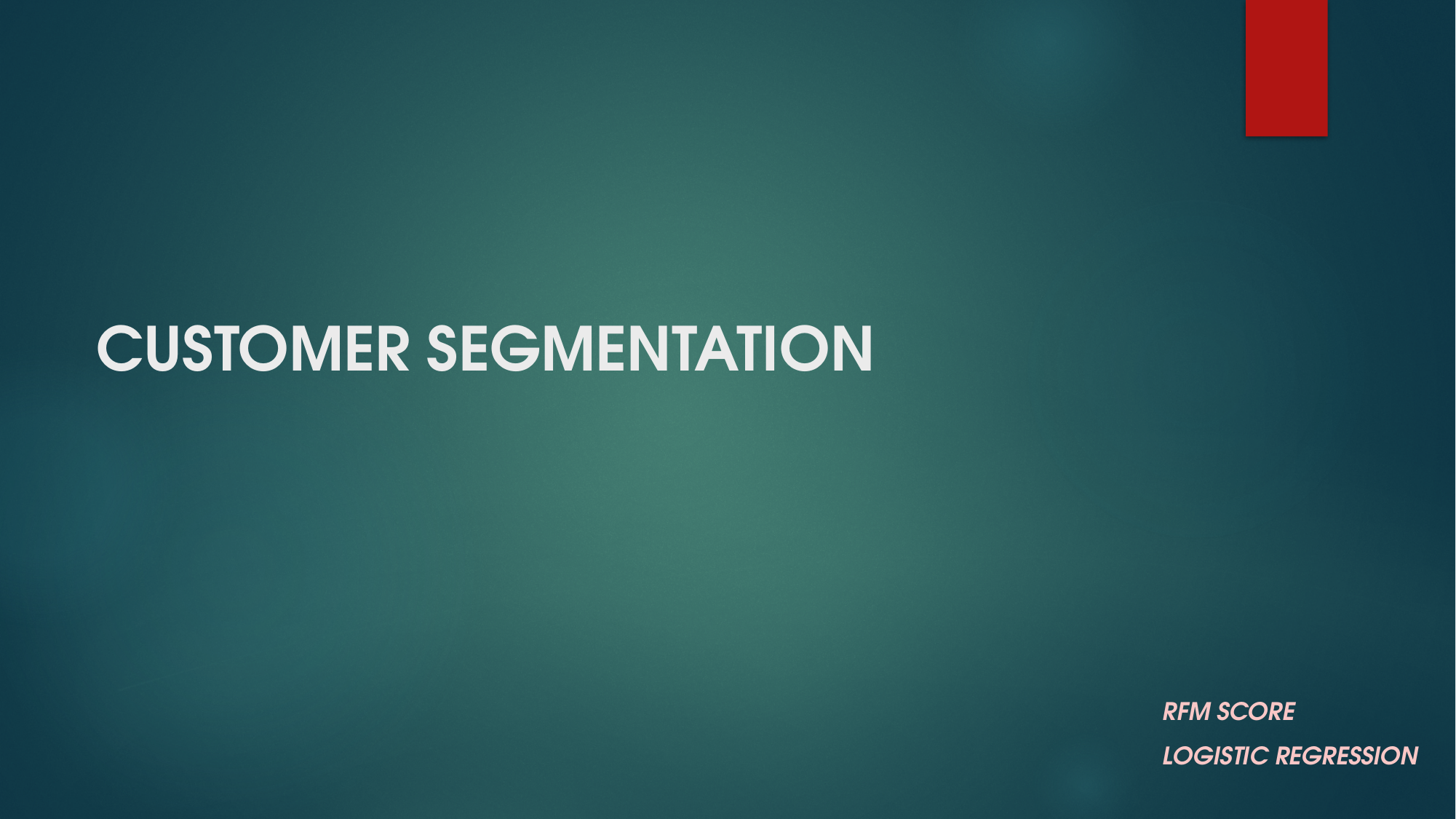

# CUSTOMER SEGMENTATION
RFM Score
Logistic Regression